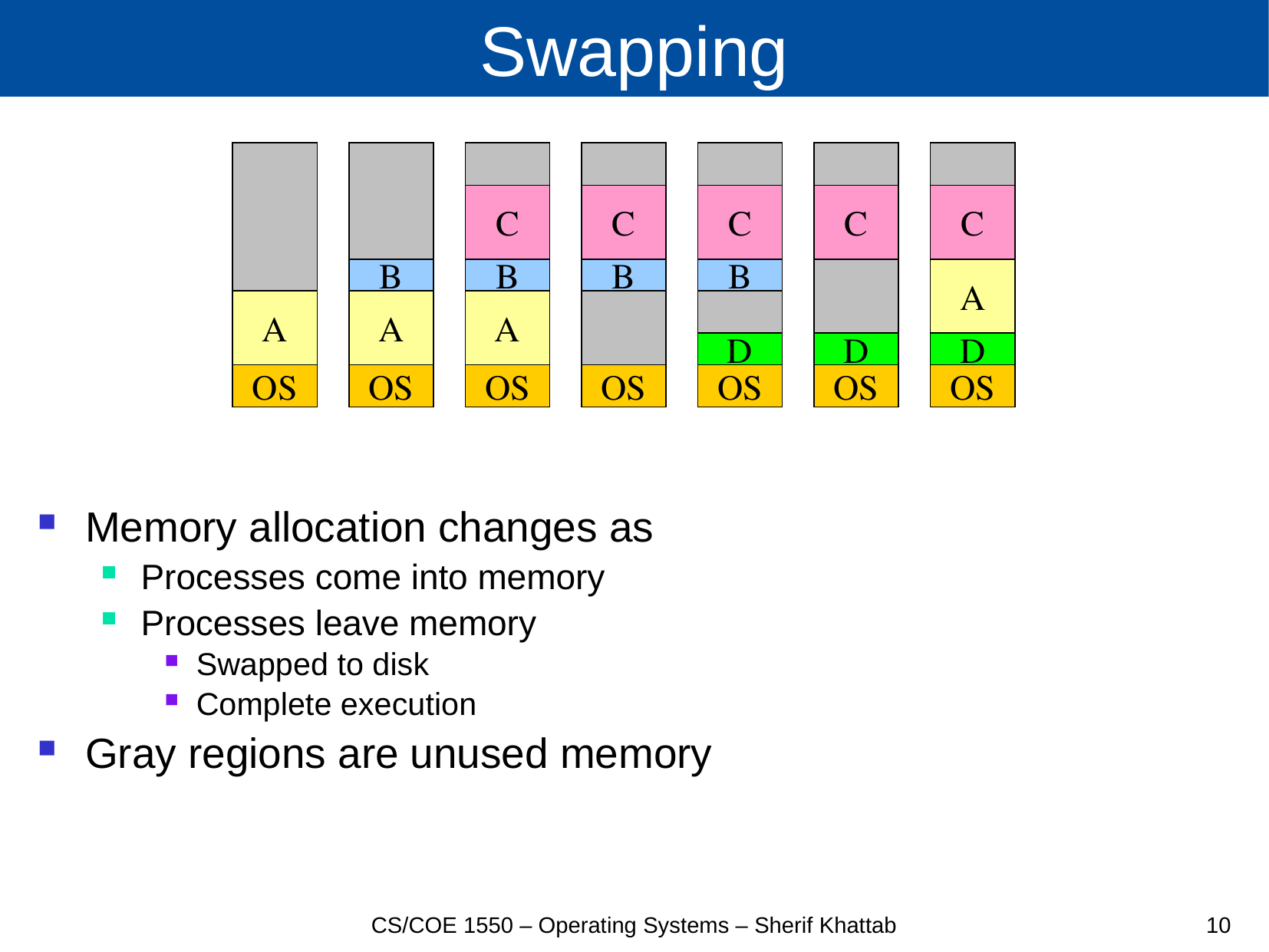

# Swapping

C
B
A
C
B
C
B
D
C
D
C
A
D
B
A
A
OS
OS
OS
OS
OS
OS
OS
Memory allocation changes as
Processes come into memory
Processes leave memory
Swapped to disk
Complete execution
Gray regions are unused memory
CS/COE 1550 – Operating Systems – Sherif Khattab
10